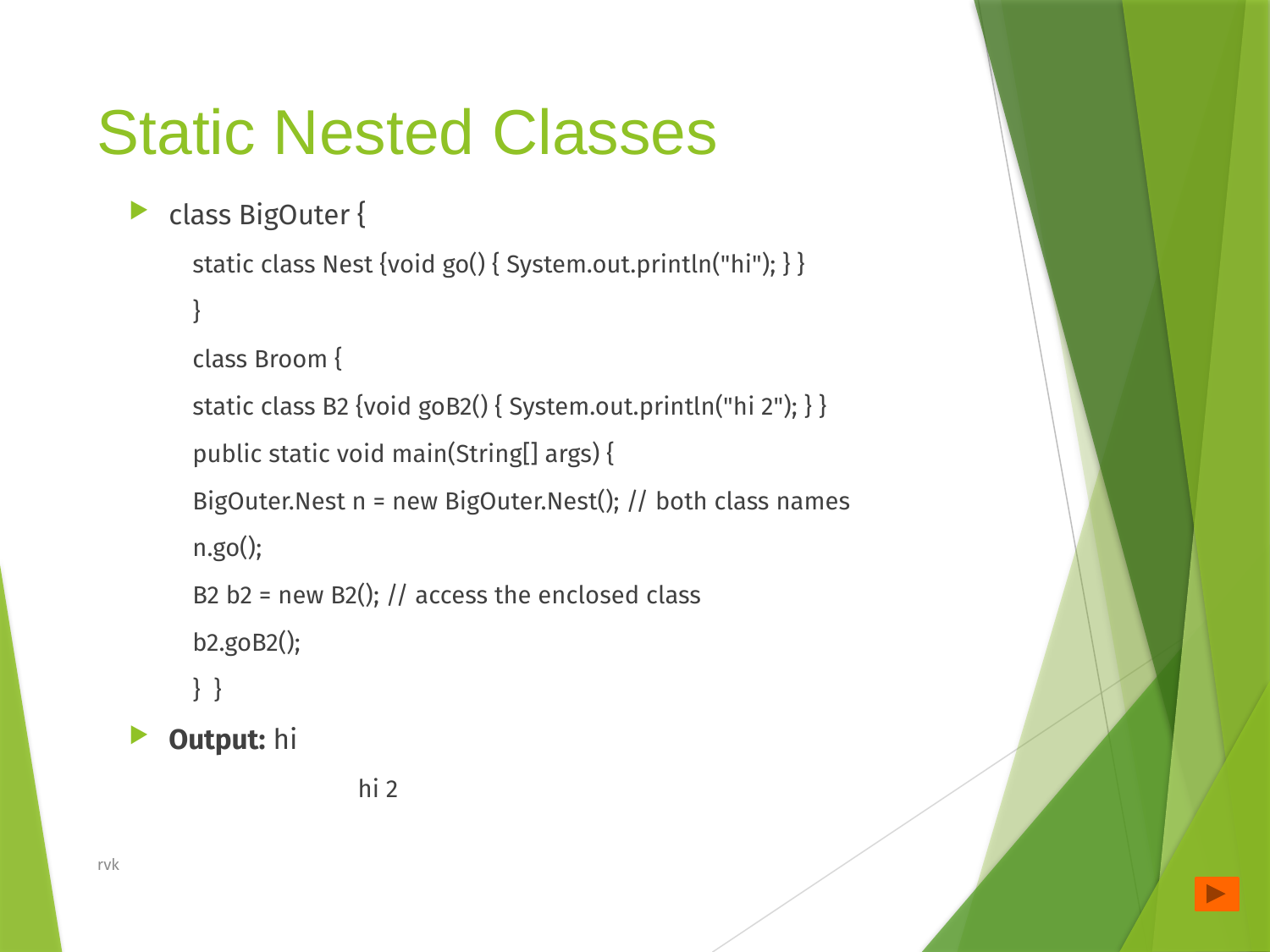

# Static Nested Classes
class BigOuter {
static class Nest {void go() { System.out.println("hi"); } }
}
class Broom {
static class B2 {void goB2() { System.out.println("hi 2"); } }
public static void main(String[] args) {
BigOuter.Nest n = new BigOuter.Nest(); // both class names
n.go();
B2 b2 = new B2(); // access the enclosed class
b2.goB2();
}  }
Output: hi
		 hi 2
rvk